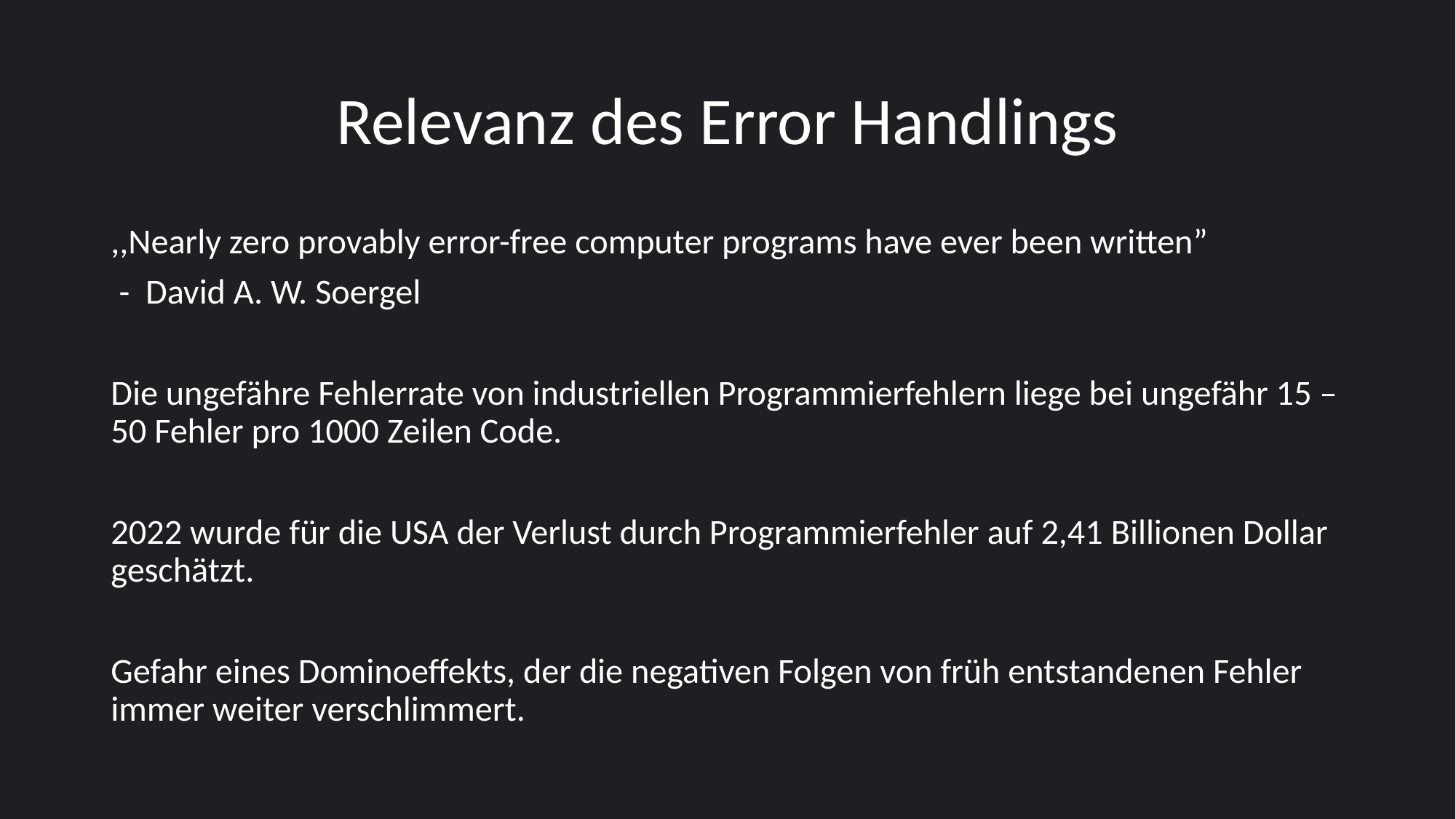

# Relevanz des Error Handlings
,,Nearly zero provably error-free computer programs have ever been written”
 -  David A. W. Soergel

Die ungefähre Fehlerrate von industriellen Programmierfehlern liege bei ungefähr 15 – 50 Fehler pro 1000 Zeilen Code.

2022 wurde für die USA der Verlust durch Programmierfehler auf 2,41 Billionen Dollar geschätzt.

Gefahr eines Dominoeffekts, der die negativen Folgen von früh entstandenen Fehler immer weiter verschlimmert.